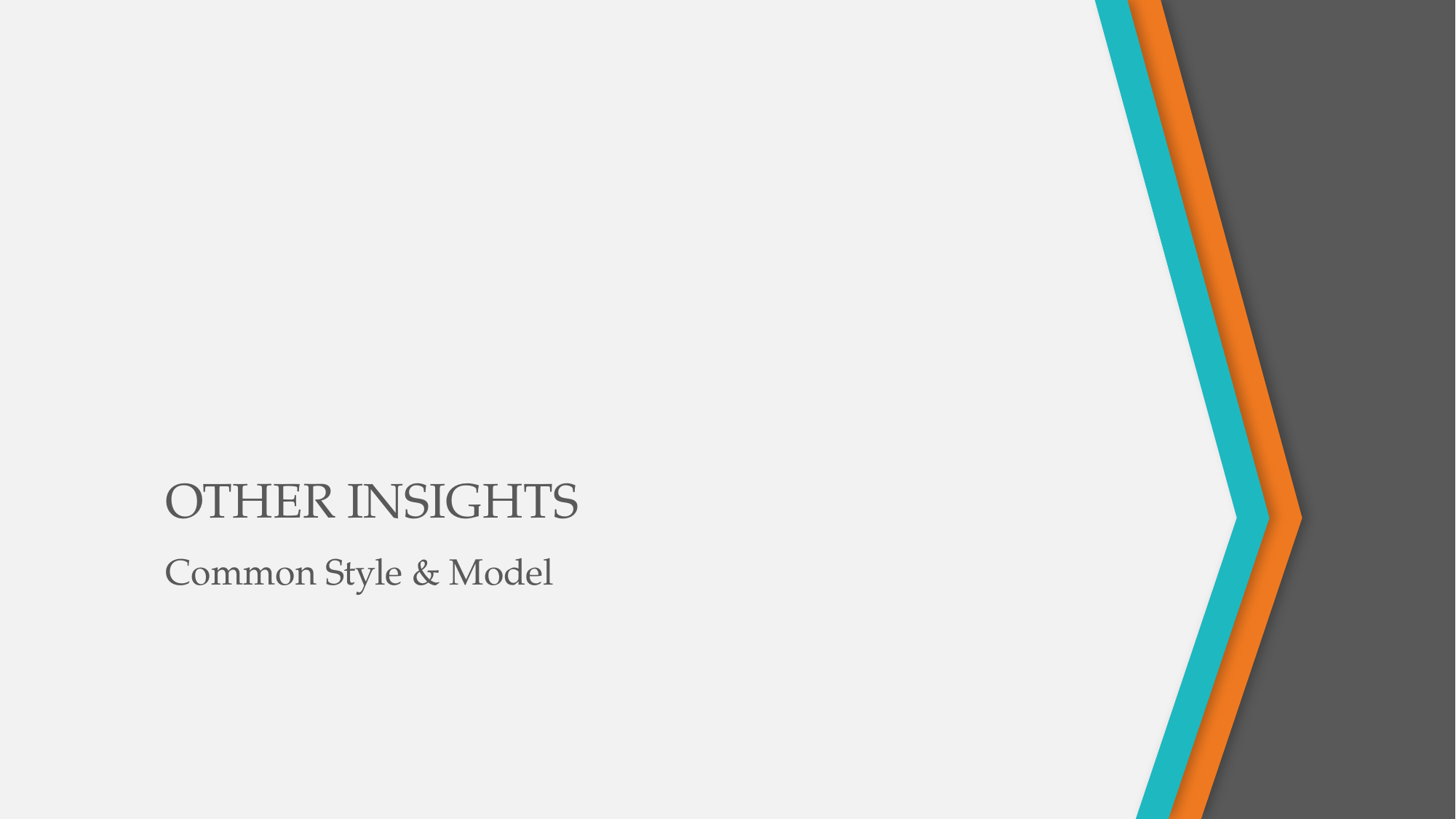

# OTHER INSIGHTS
Common Style & Model